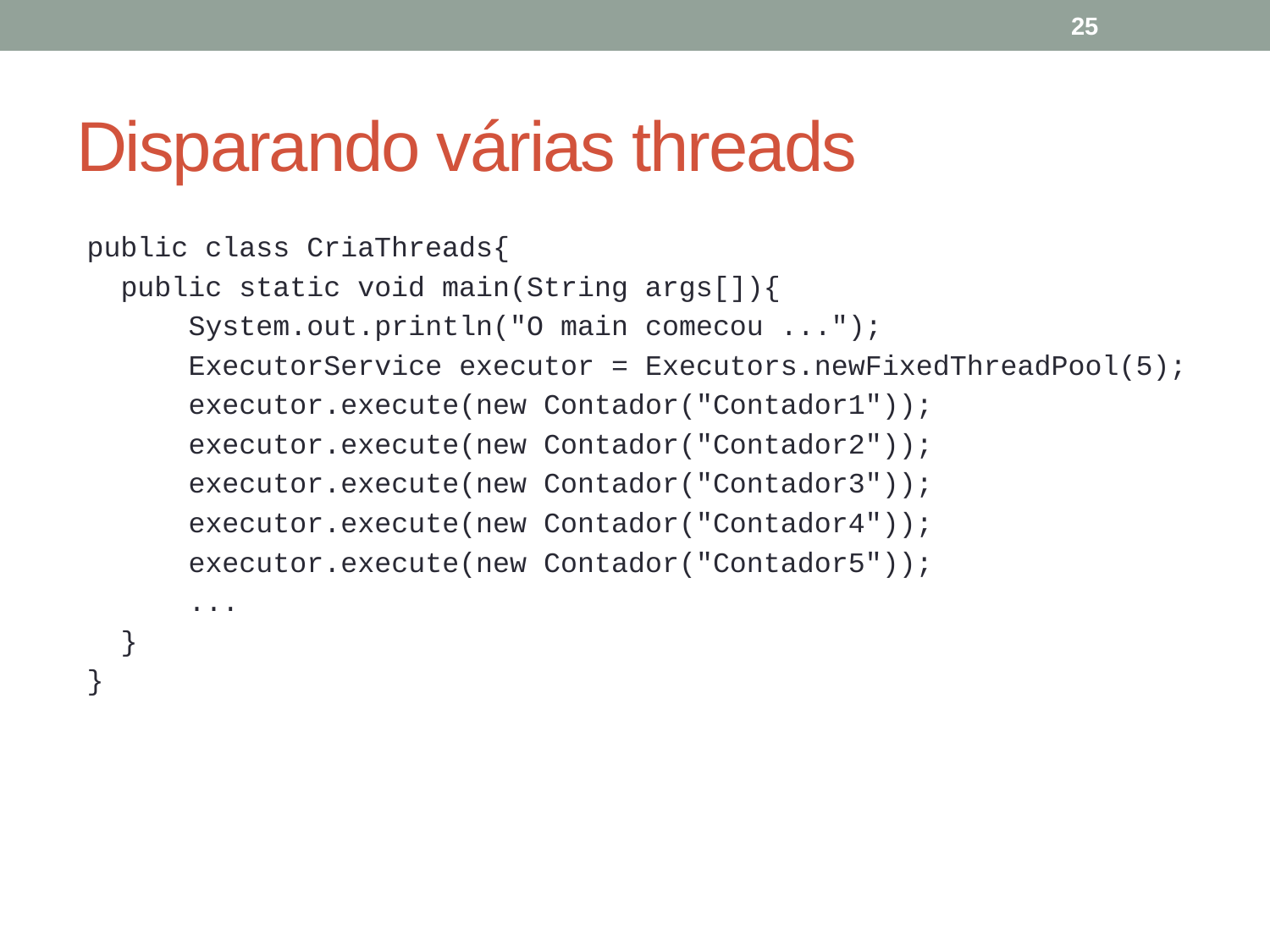

25
# Disparando várias threads
public class CriaThreads{
  public static void main(String args[]){
      System.out.println("O main comecou ...");
      ExecutorService executor = Executors.newFixedThreadPool(5);
      executor.execute(new Contador("Contador1"));
      executor.execute(new Contador("Contador2"));
      executor.execute(new Contador("Contador3"));
      executor.execute(new Contador("Contador4"));
      executor.execute(new Contador("Contador5"));
      ...
  }
}